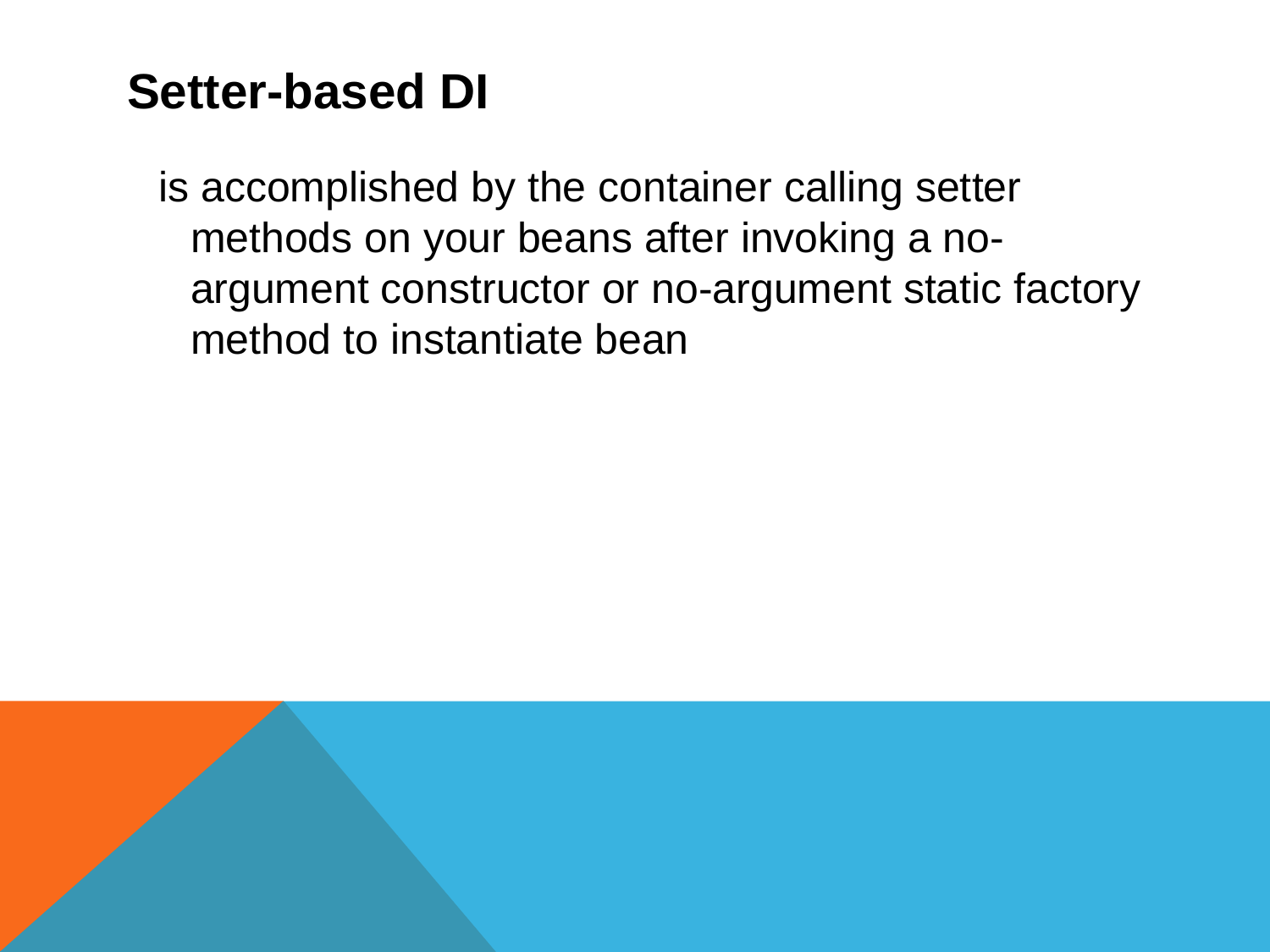

# Setter-based DI
is accomplished by the container calling setter methods on your beans after invoking a no- argument constructor or no-argument static factory method to instantiate bean